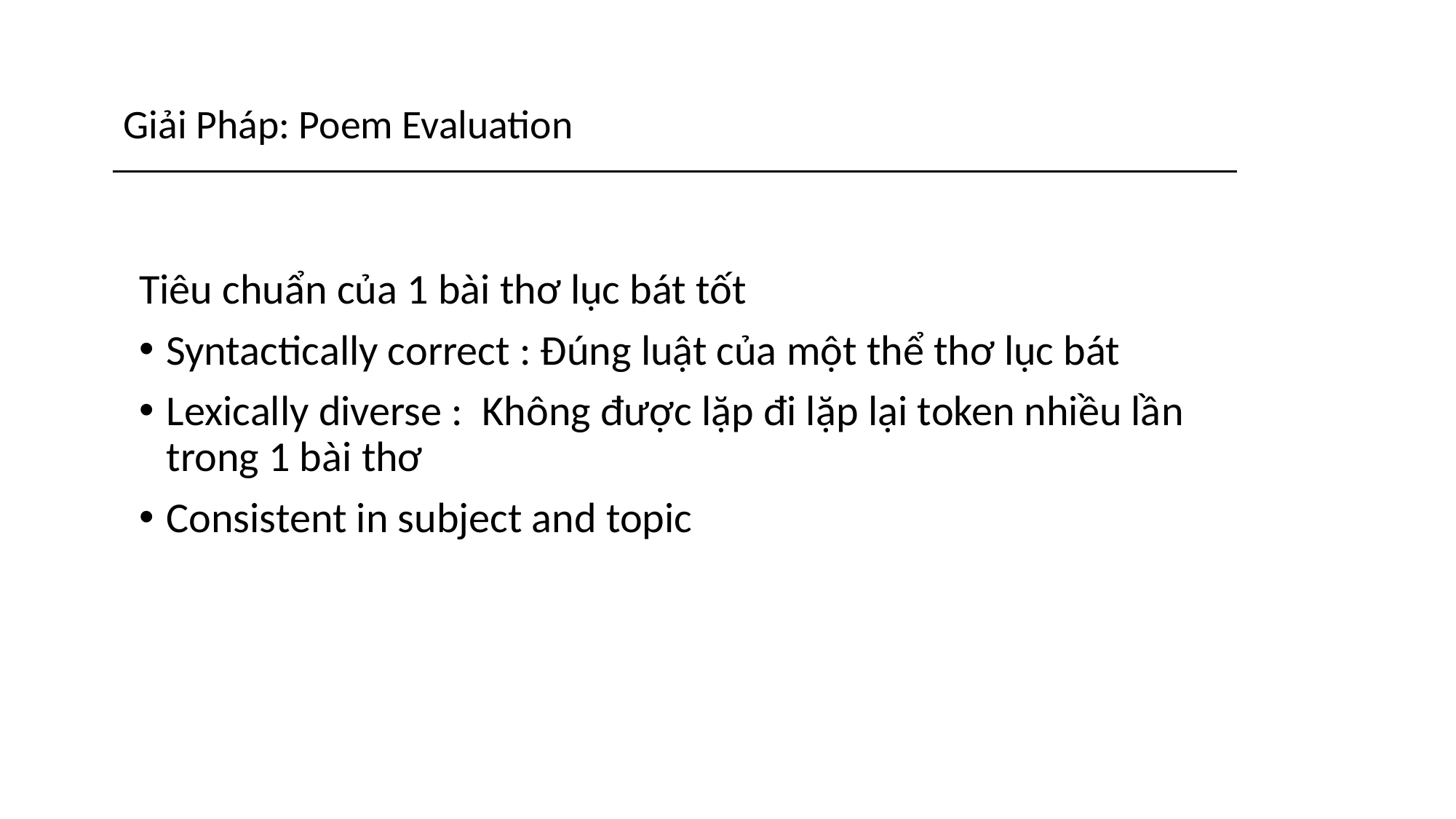

# Giải Pháp: Poem Evaluation
Tiêu chuẩn của 1 bài thơ lục bát tốt
Syntactically correct : Đúng luật của một thể thơ lục bát
Lexically diverse :  Không được lặp đi lặp lại token nhiều lần trong 1 bài thơ
Consistent in subject and topic